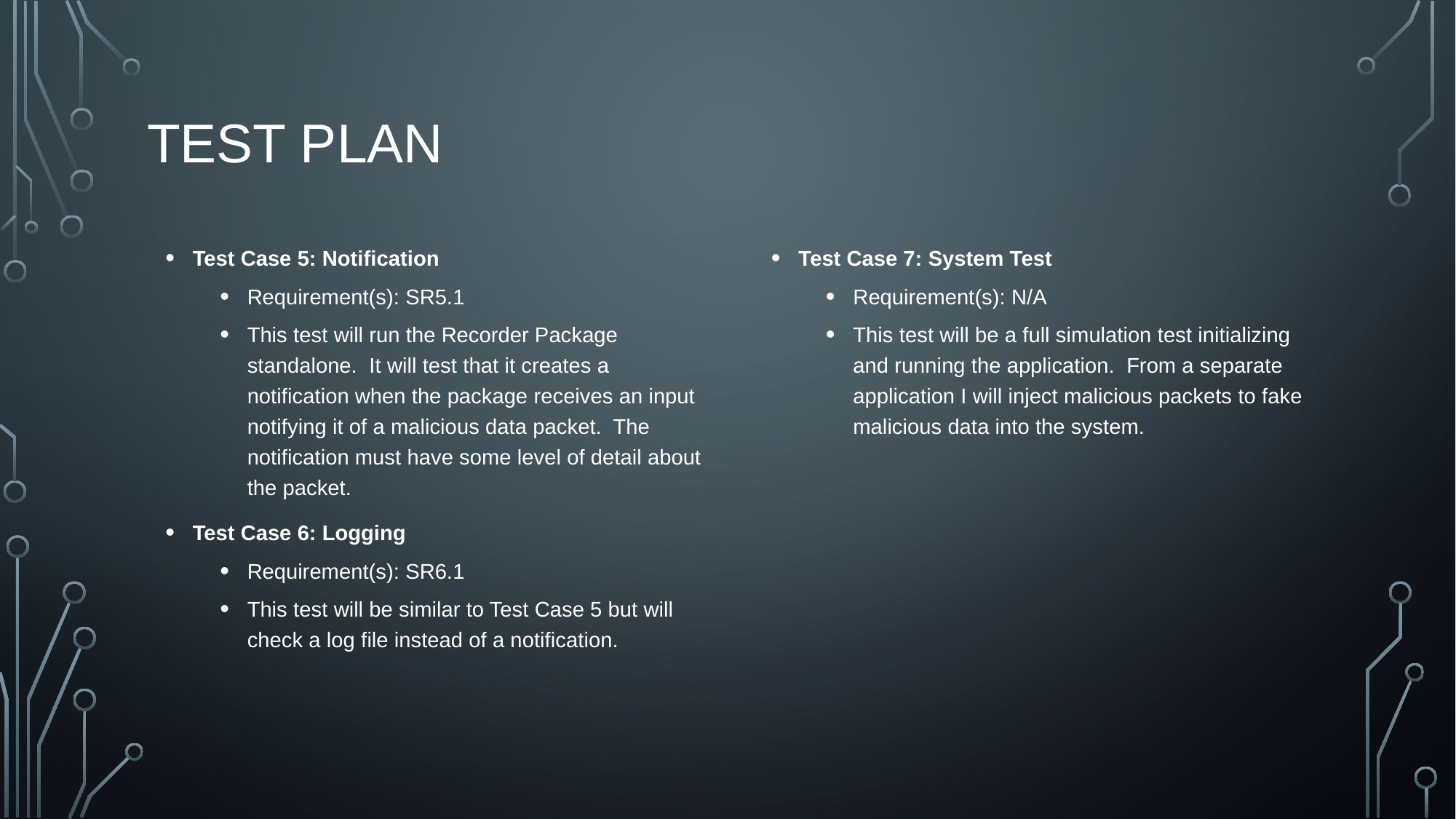

# Test Plan
Test Case 5: Notification
Requirement(s): SR5.1
This test will run the Recorder Package standalone.  It will test that it creates a notification when the package receives an input notifying it of a malicious data packet.  The notification must have some level of detail about the packet.
Test Case 6: Logging
Requirement(s): SR6.1
This test will be similar to Test Case 5 but will check a log file instead of a notification.
Test Case 7: System Test
Requirement(s): N/A
This test will be a full simulation test initializing and running the application.  From a separate application I will inject malicious packets to fake malicious data into the system.